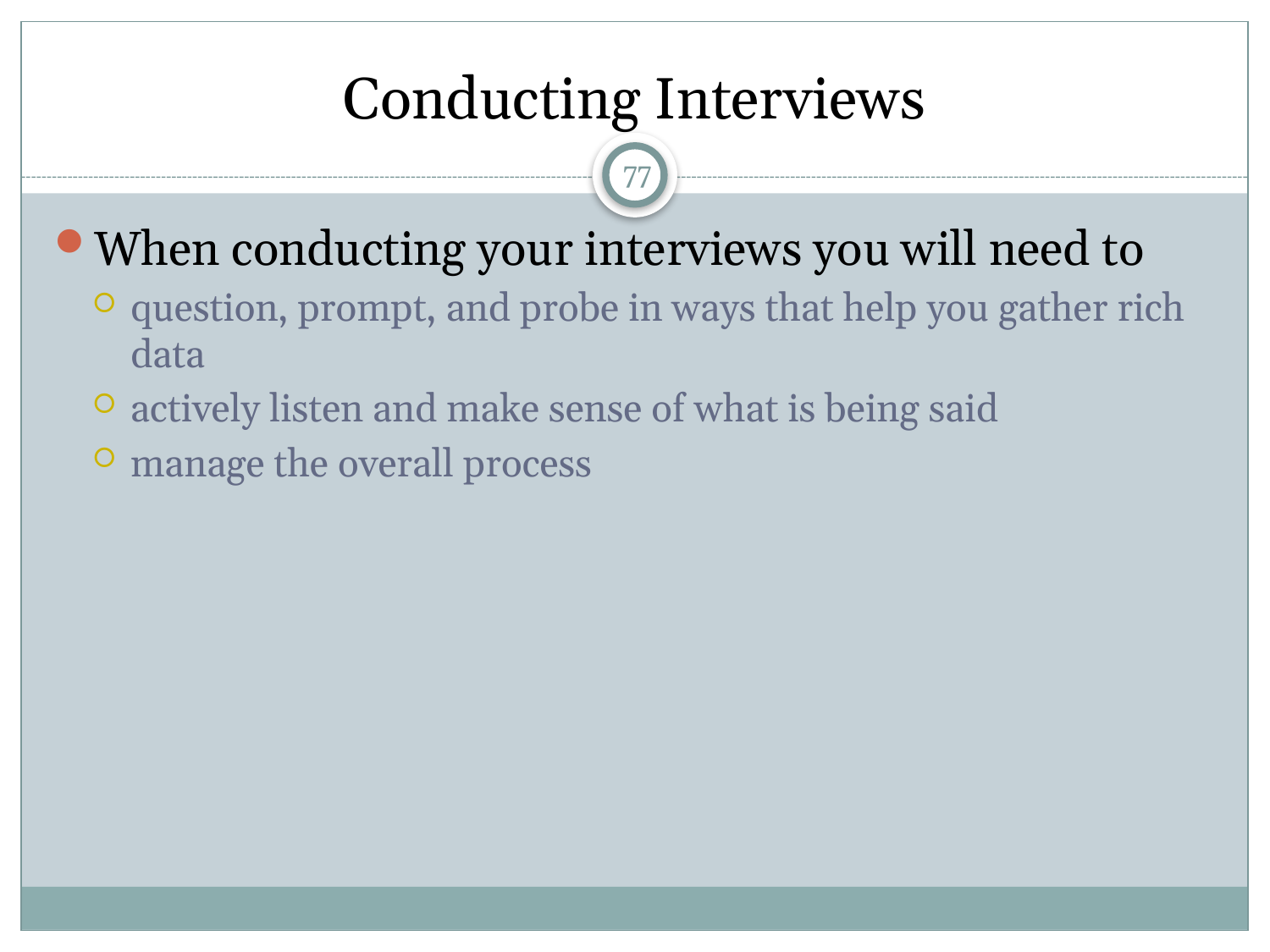

# Conducting Interviews
When conducting your interviews you will need to
question, prompt, and probe in ways that help you gather rich data
actively listen and make sense of what is being said
manage the overall process

77